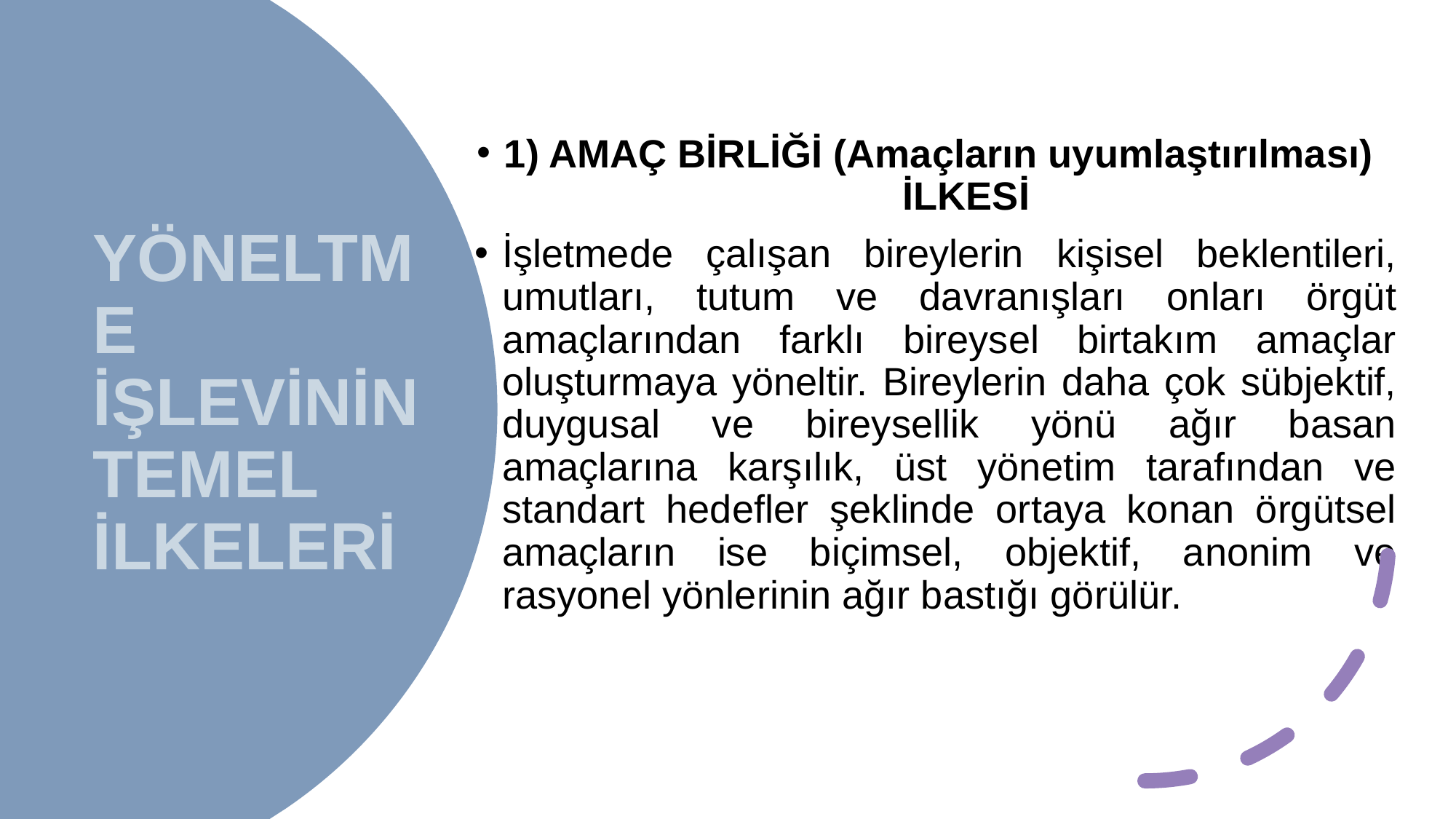

1) AMAÇ BİRLİĞİ (Amaçların uyumlaştırılması)      İLKESİ
İşletmede çalışan bireylerin kişisel beklentileri, umutları, tutum ve davranışları onları örgüt amaçlarından farklı bireysel birtakım amaçlar oluşturmaya yöneltir. Bireylerin daha çok sübjektif, duygusal ve bireysellik yönü ağır basan amaçlarına karşılık, üst yönetim tarafından ve standart hedefler şeklinde ortaya konan örgütsel amaçların ise biçimsel, objektif, anonim ve rasyonel yönlerinin ağır bastığı görülür.

# YÖNELTME İŞLEVİNİN TEMEL İLKELERİ